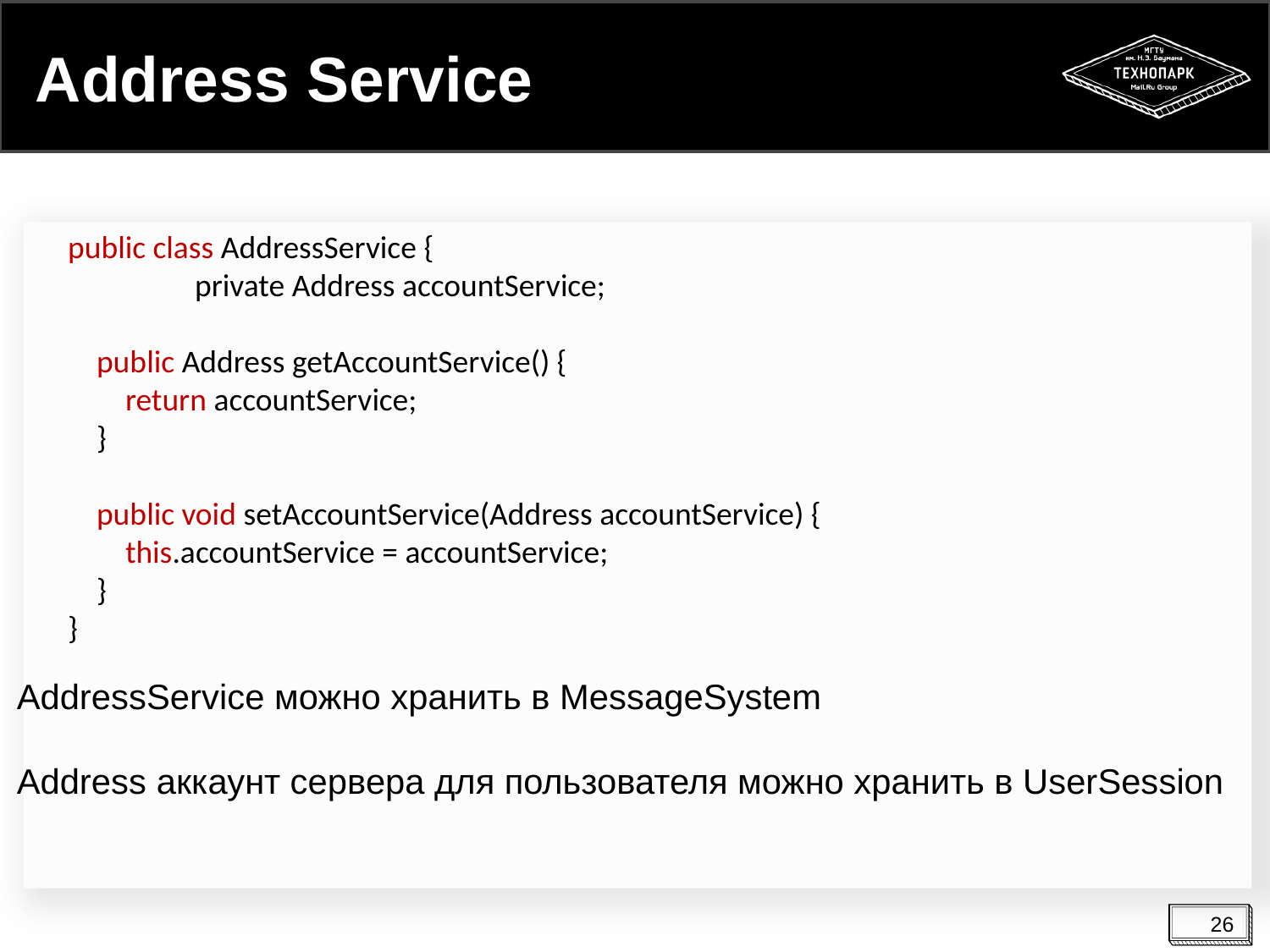

# Address Service
public class AddressService {
	private Address accountService;

    public Address getAccountService() {
        return accountService;
    }

    public void setAccountService(Address accountService) {
        this.accountService = accountService;
    }
}

AddressService можно хранить в MessageSystem

Address аккаунт сервера для пользователя можно хранить в UserSession
26